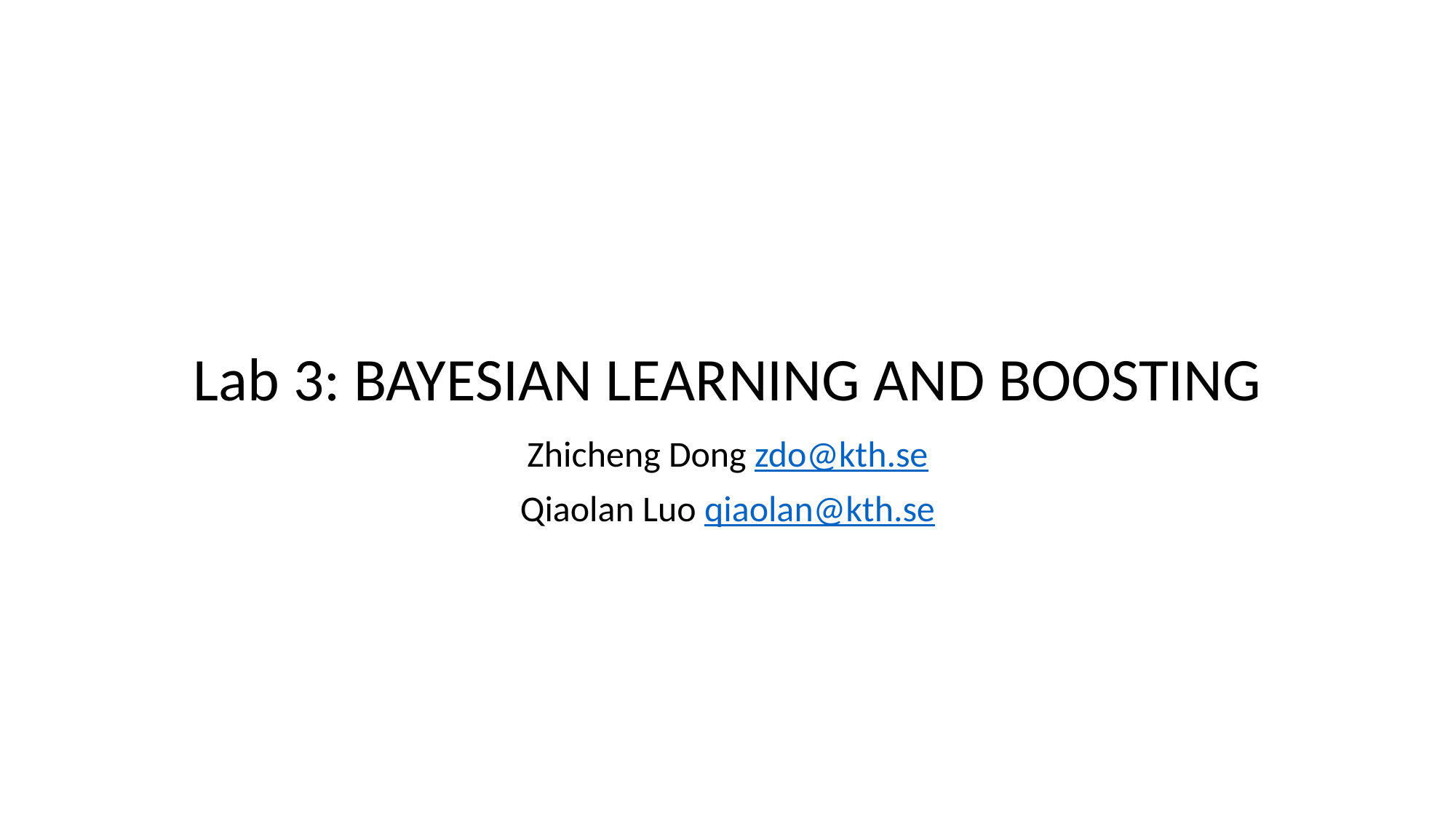

# Lab 3: BAYESIAN LEARNING AND BOOSTING
Zhicheng Dong zdo@kth.se
Qiaolan Luo qiaolan@kth.se